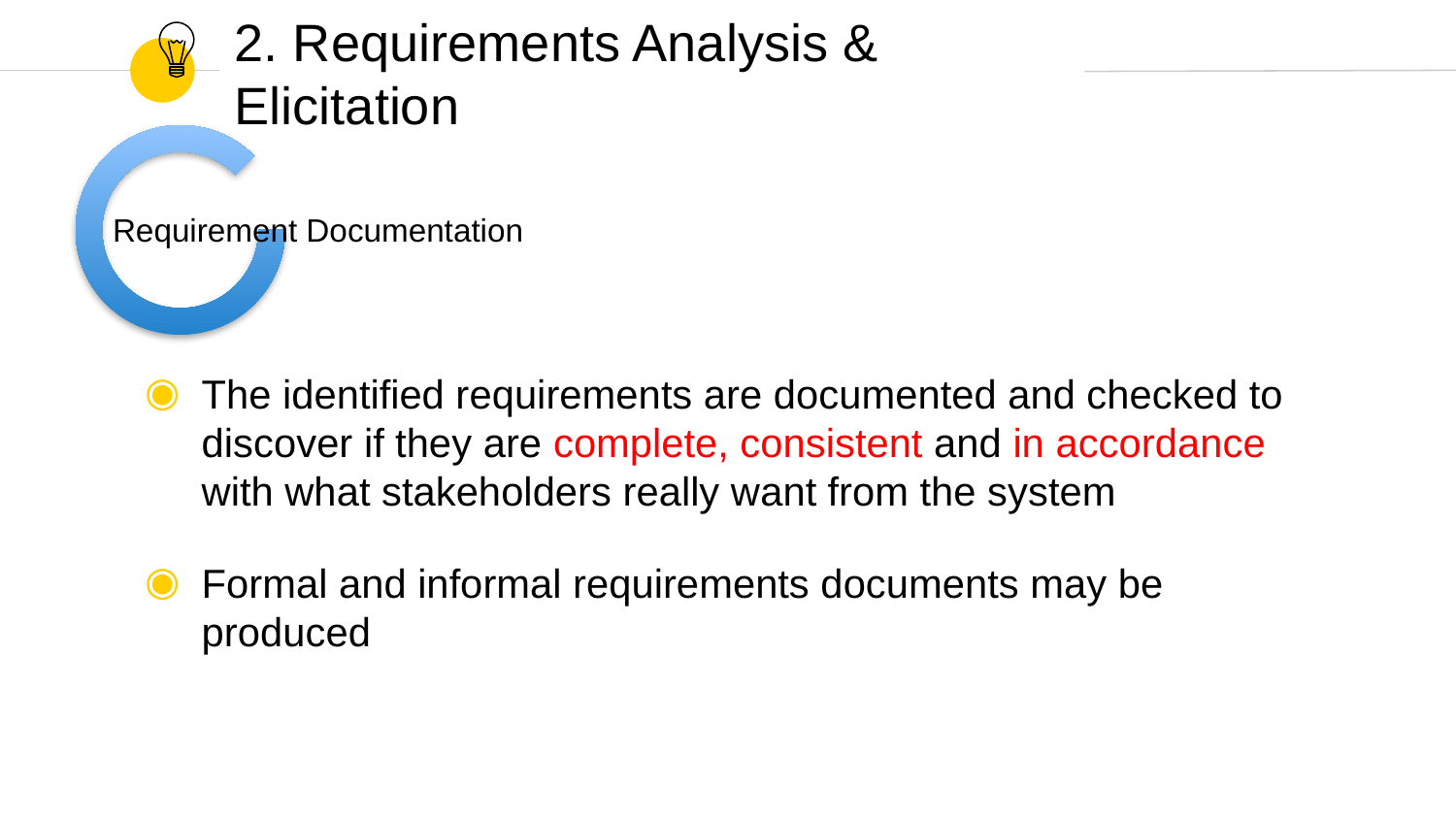

# 2. Requirements Analysis & Elicitation

Requirement Documentation
The identified requirements are documented and checked to discover if they are complete, consistent and in accordance with what stakeholders really want from the system

Formal and informal requirements documents may be produced